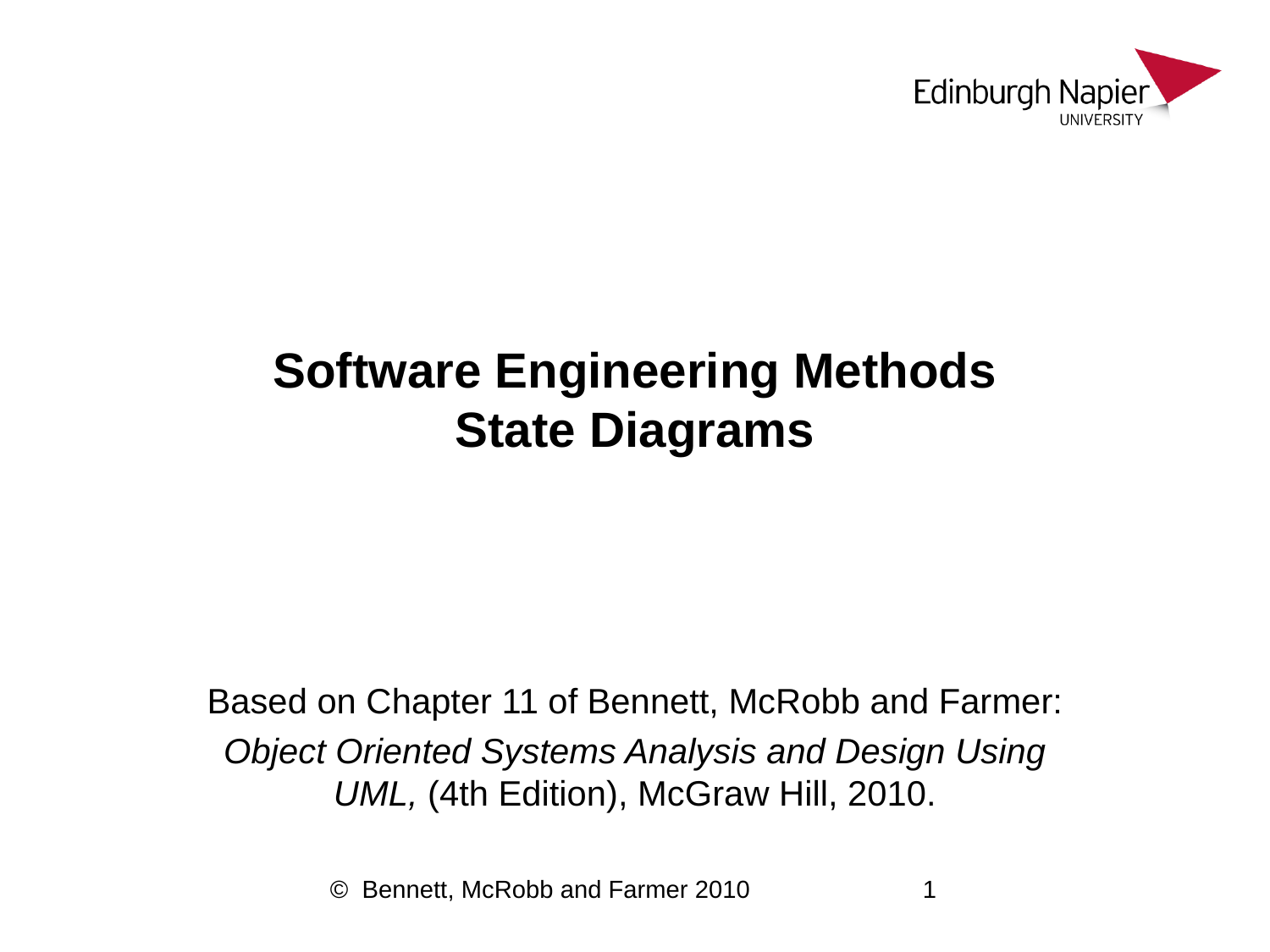

# Software Engineering Methods State Diagrams
Based on Chapter 11 of Bennett, McRobb and Farmer:
Object Oriented Systems Analysis and Design Using UML, (4th Edition), McGraw Hill, 2010.
©  Bennett, McRobb and Farmer 2010

1